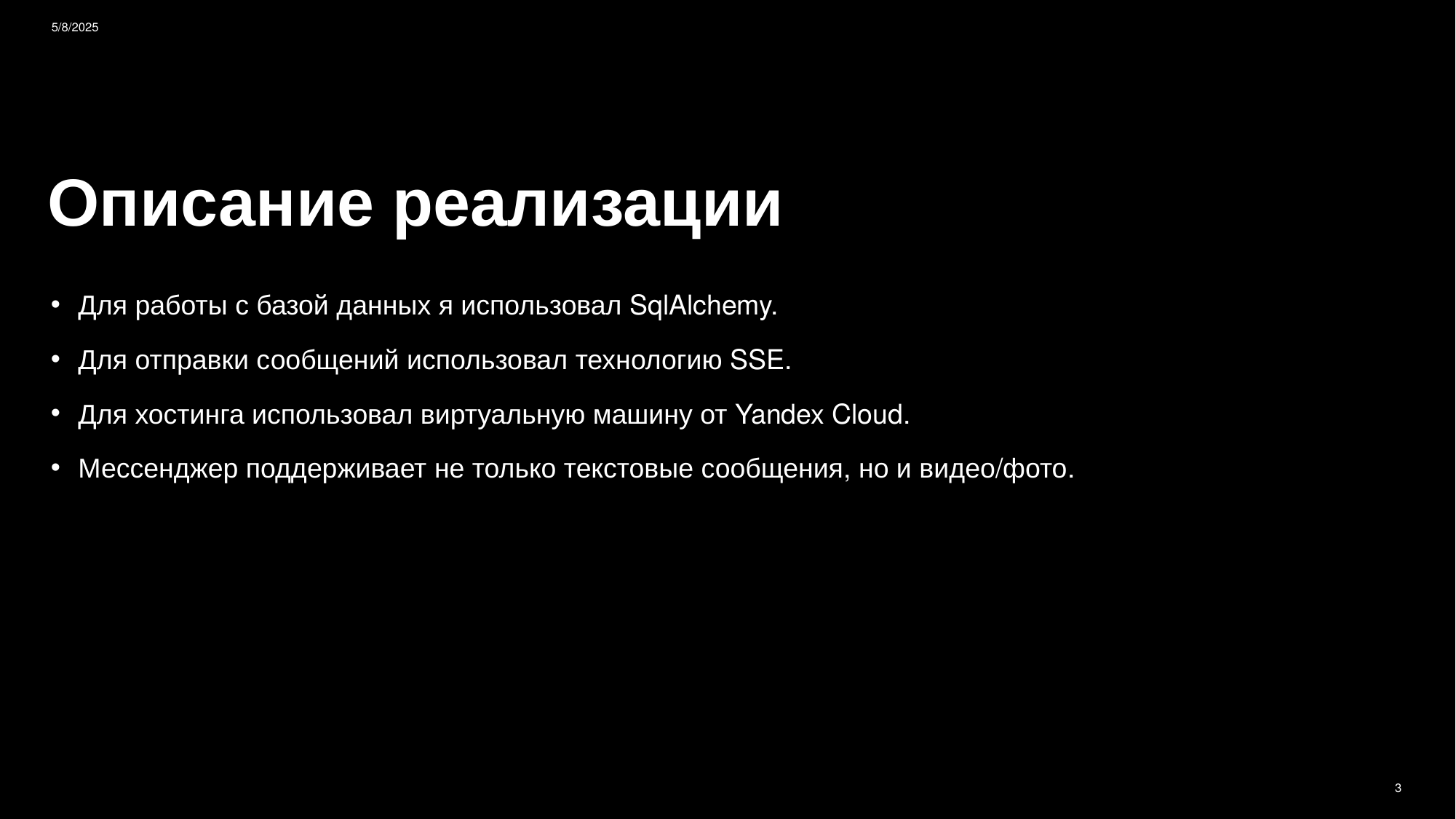

5/8/2025
# Описание реализации
Для работы с базой данных я использовал SqlAlchemy.
Для отправки сообщений использовал технологию SSE.
Для хостинга использовал виртуальную машину от Yandex Cloud.
Мессенджер поддерживает не только текстовые сообщения, но и видео/фото.

3